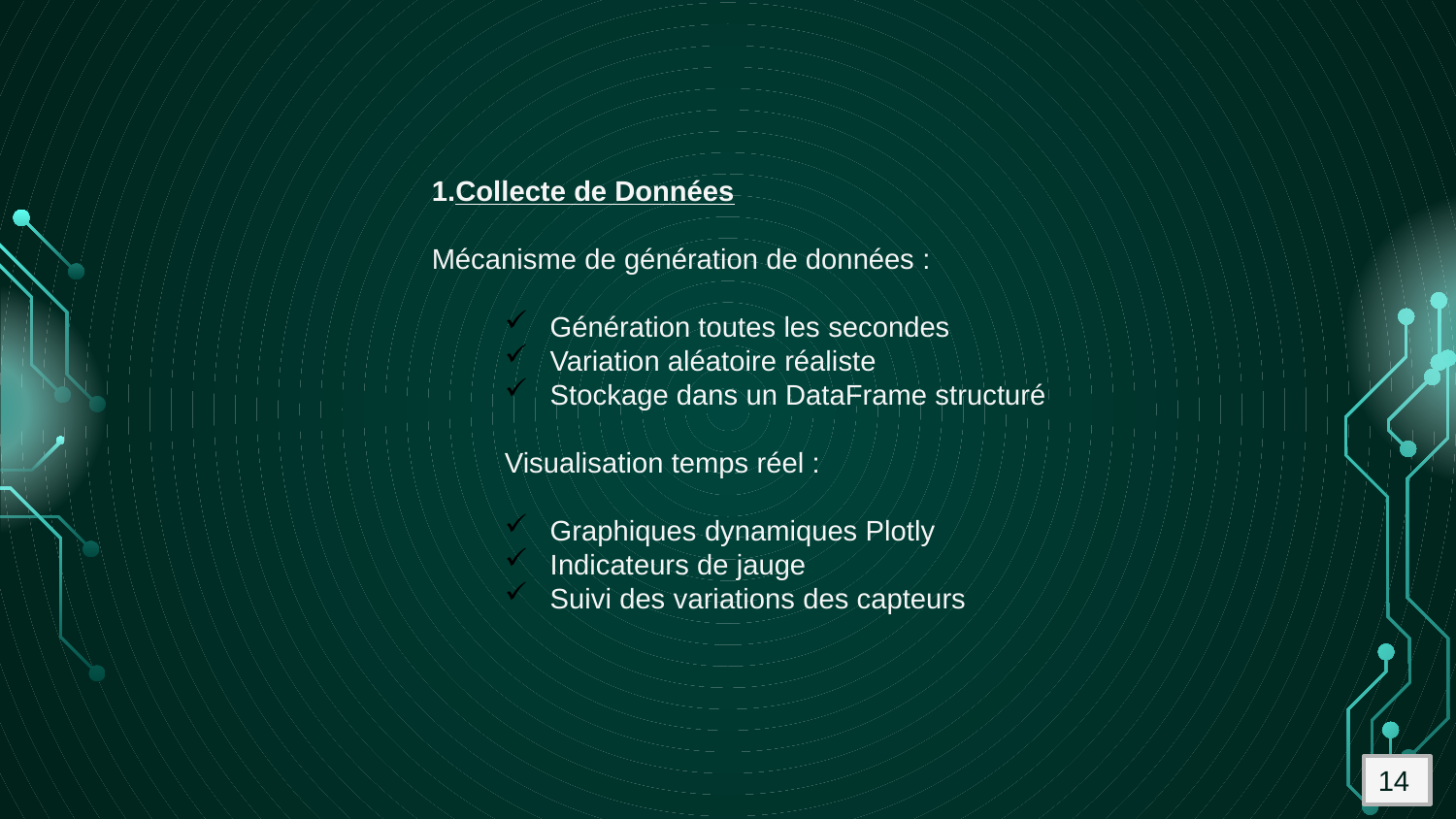

1.Collecte de Données

Mécanisme de génération de données :

Génération toutes les secondes
Variation aléatoire réaliste
Stockage dans un DataFrame structuré

Visualisation temps réel :

Graphiques dynamiques Plotly
Indicateurs de jauge
Suivi des variations des capteurs

14